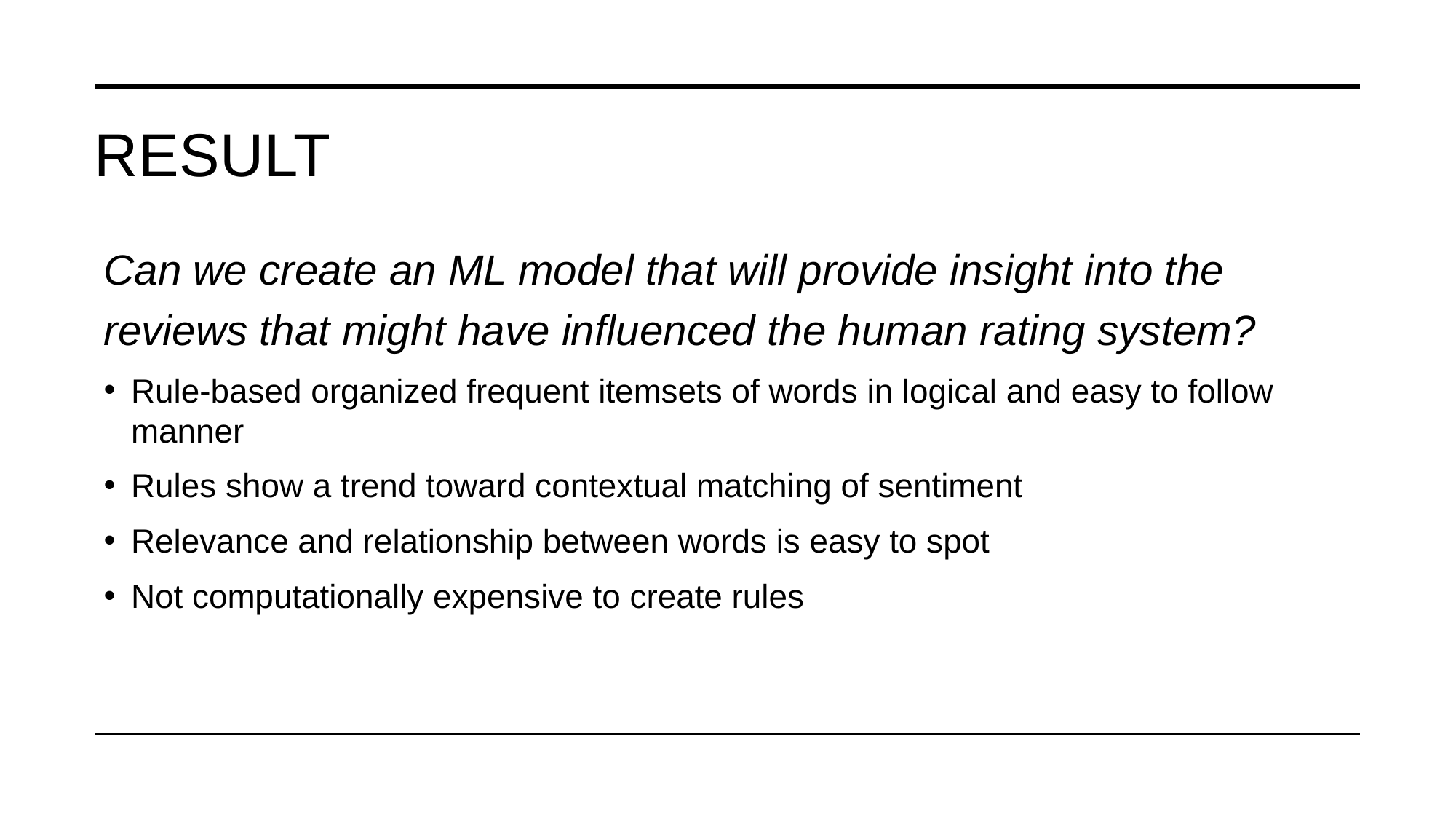

# Result
Can we create an ML model that will provide insight into the reviews that might have influenced the human rating system?
Rule-based organized frequent itemsets of words in logical and easy to follow manner
Rules show a trend toward contextual matching of sentiment
Relevance and relationship between words is easy to spot
Not computationally expensive to create rules